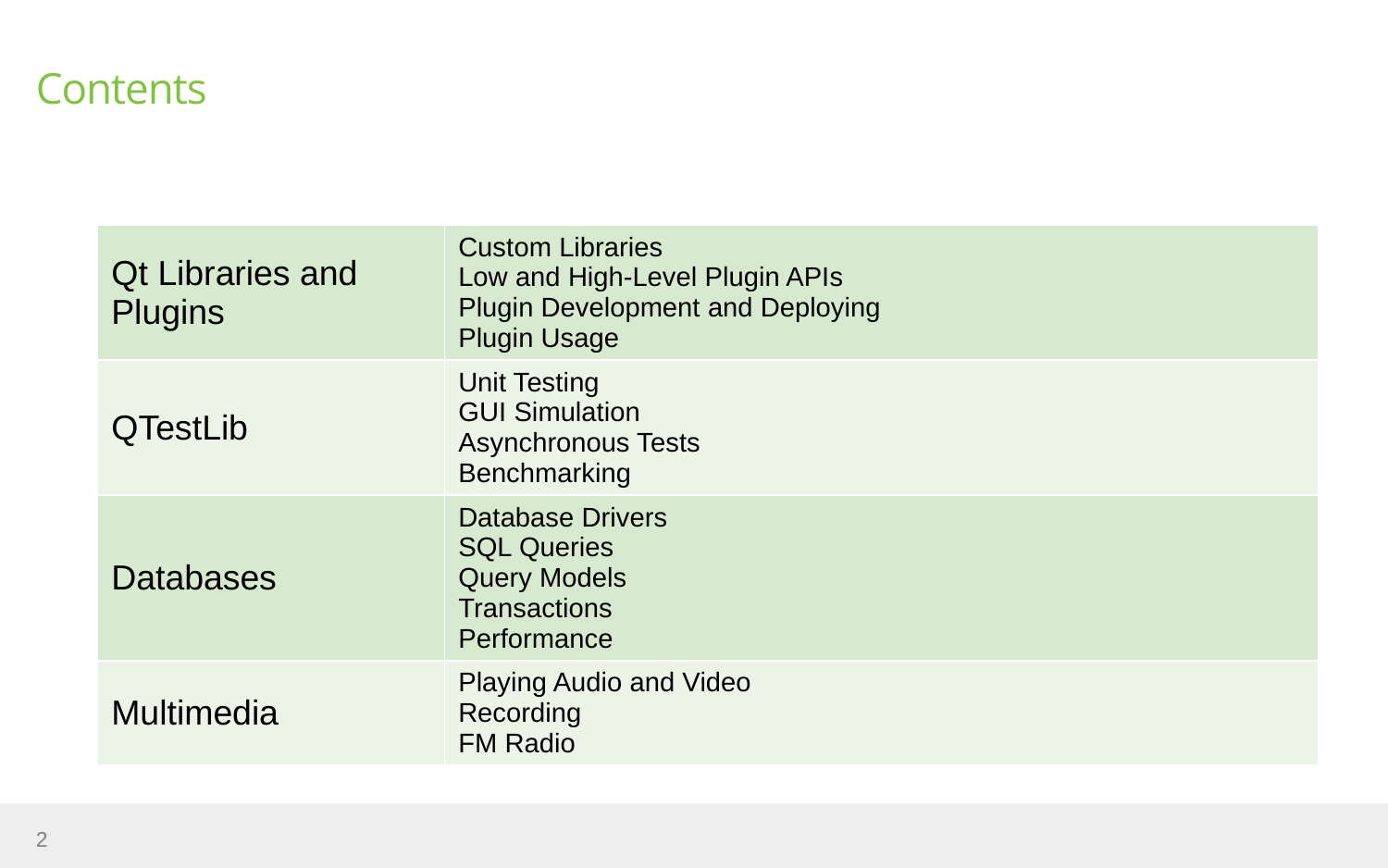

# Contents
| Qt Libraries and Plugins | Custom Libraries Low and High-Level Plugin APIs Plugin Development and Deploying Plugin Usage |
| --- | --- |
| QTestLib | Unit Testing GUI Simulation Asynchronous Tests Benchmarking |
| Databases | Database Drivers SQL Queries Query Models Transactions Performance |
| Multimedia | Playing Audio and Video Recording FM Radio |
2